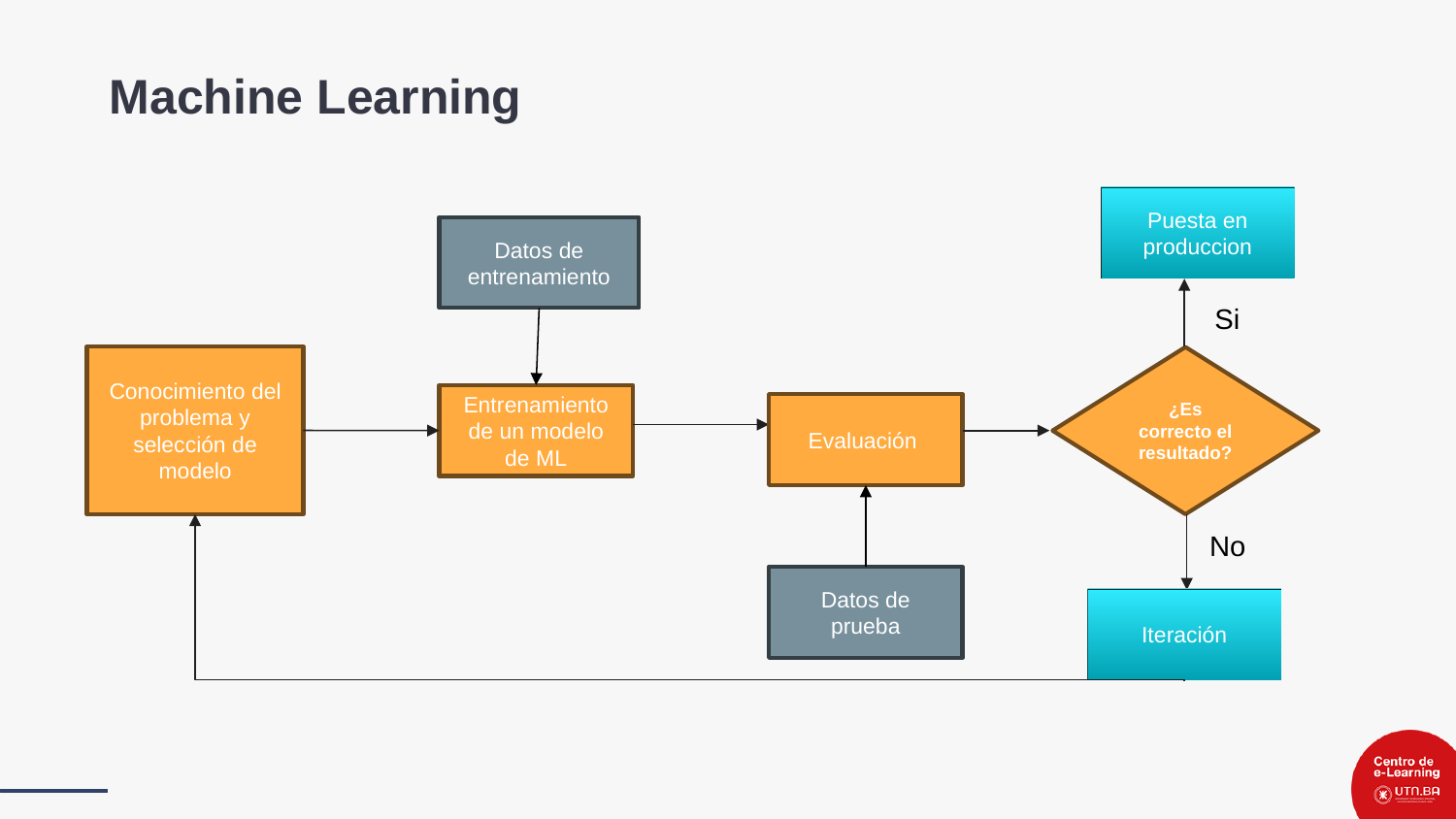

Machine Learning
Puesta en produccion
Datos de entrenamiento
Si
Conocimiento del problema y selección de modelo
¿Es correcto el resultado?
Entrenamiento de un modelo de ML
Evaluación
No
Datos de prueba
Iteración